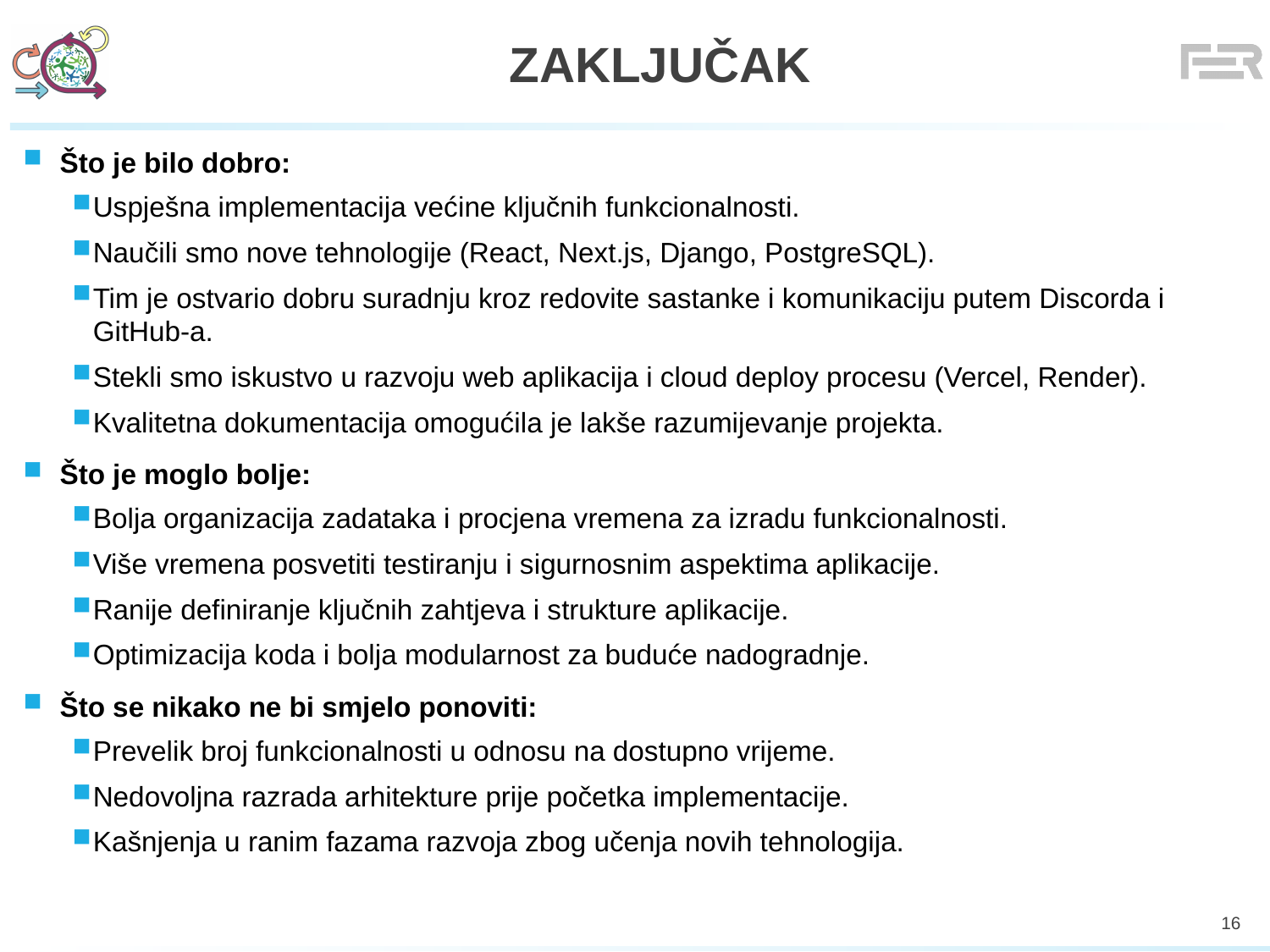

# Zaključak
Što je bilo dobro:
Uspješna implementacija većine ključnih funkcionalnosti.
Naučili smo nove tehnologije (React, Next.js, Django, PostgreSQL).
Tim je ostvario dobru suradnju kroz redovite sastanke i komunikaciju putem Discorda i GitHub-a.
Stekli smo iskustvo u razvoju web aplikacija i cloud deploy procesu (Vercel, Render).
Kvalitetna dokumentacija omogućila je lakše razumijevanje projekta.
Što je moglo bolje:
Bolja organizacija zadataka i procjena vremena za izradu funkcionalnosti.
Više vremena posvetiti testiranju i sigurnosnim aspektima aplikacije.
Ranije definiranje ključnih zahtjeva i strukture aplikacije.
Optimizacija koda i bolja modularnost za buduće nadogradnje.
Što se nikako ne bi smjelo ponoviti:
Prevelik broj funkcionalnosti u odnosu na dostupno vrijeme.
Nedovoljna razrada arhitekture prije početka implementacije.
Kašnjenja u ranim fazama razvoja zbog učenja novih tehnologija.

16